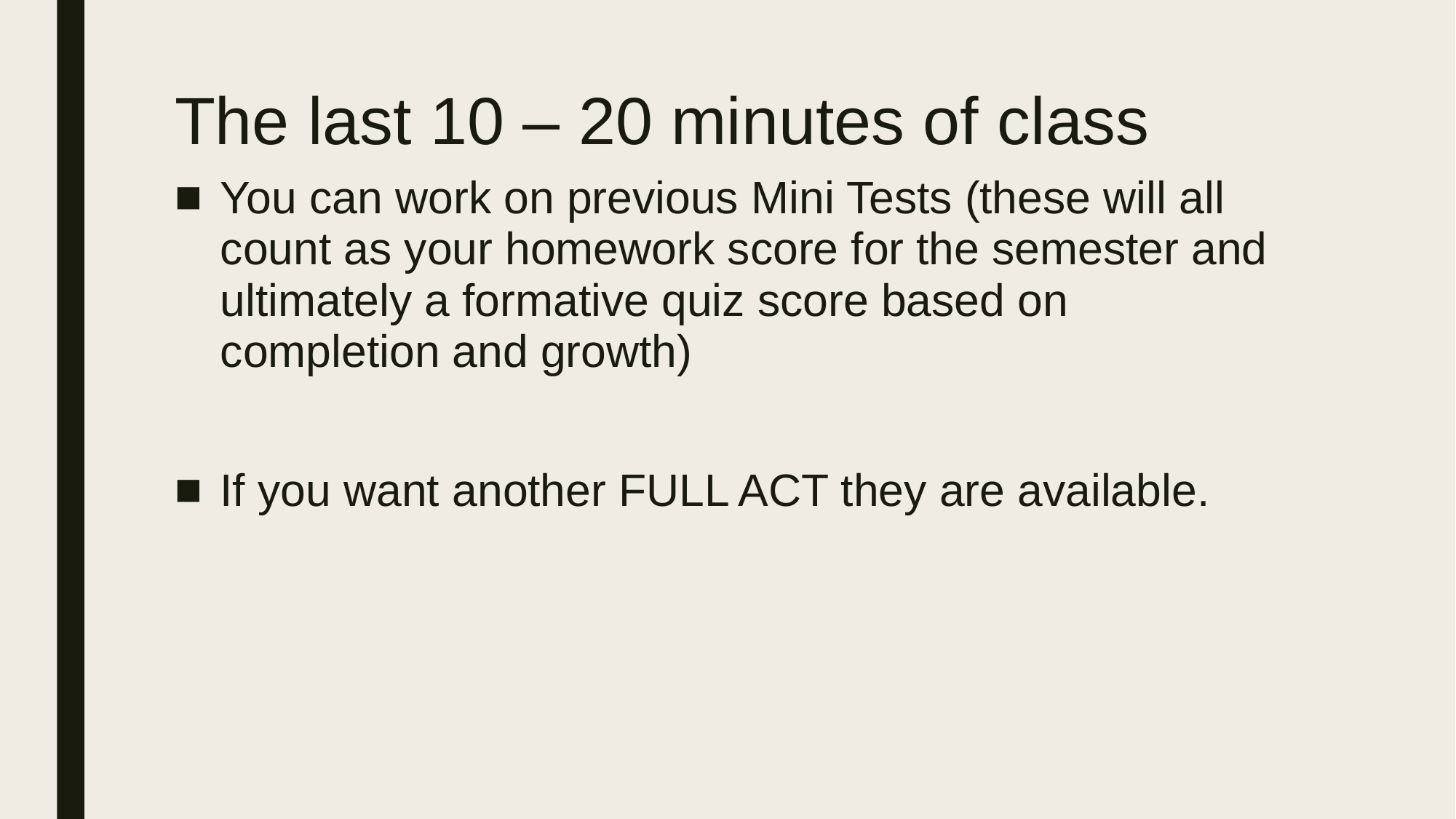

# The last 10 – 20 minutes of class
You can work on previous Mini Tests (these will all count as your homework score for the semester and ultimately a formative quiz score based on completion and growth)

If you want another FULL ACT they are available.